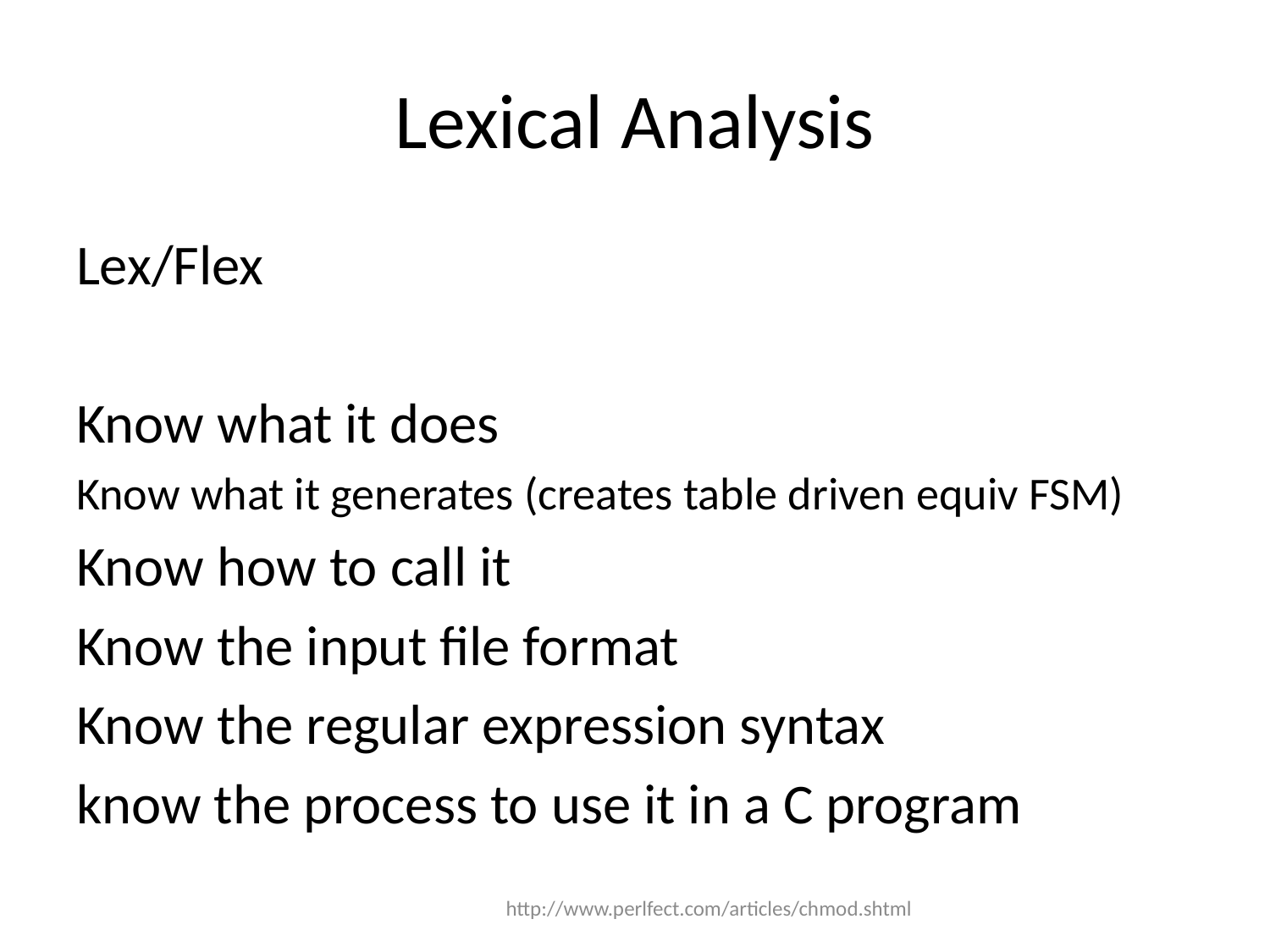

# Lexical Analysis
Lex/Flex

Know what it does
Know what it generates (creates table driven equiv FSM)
Know how to call it
Know the input file format
Know the regular expression syntax
know the process to use it in a C program

http://www.perlfect.com/articles/chmod.shtml